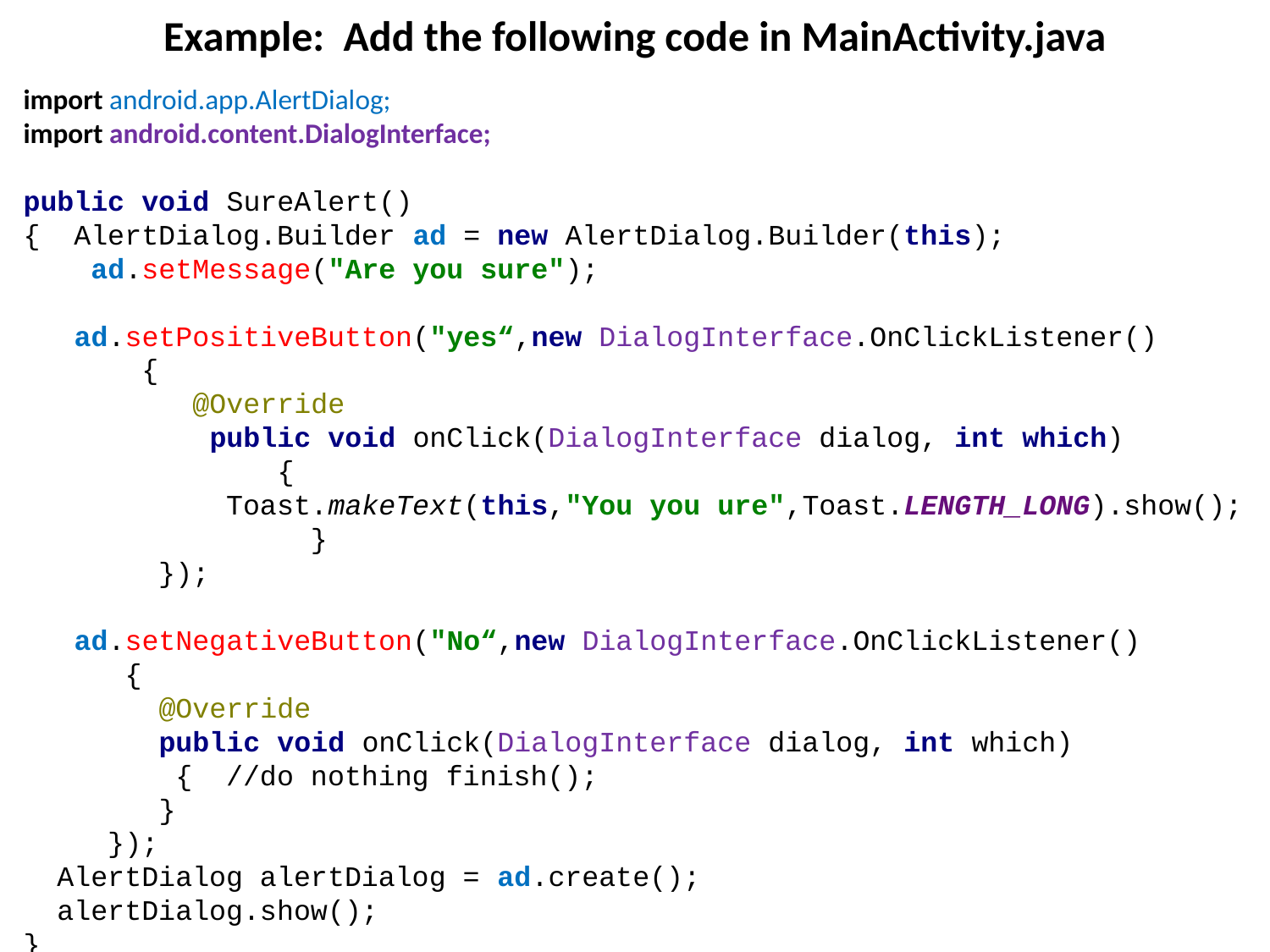

# Example:  Add the following code in MainActivity.java
import android.app.AlertDialog;
import android.content.DialogInterface;

public void SureAlert()
{  AlertDialog.Builder ad = new AlertDialog.Builder(this);
    ad.setMessage("Are you sure");

   ad.setPositiveButton("yes“,new DialogInterface.OnClickListener()
       {
          @Override
           public void onClick(DialogInterface dialog, int which)
               {
            Toast.makeText(this,"You you ure",Toast.LENGTH_LONG).show();
                 }
        });
   ad.setNegativeButton("No“,new DialogInterface.OnClickListener()
      {
        @Override
        public void onClick(DialogInterface dialog, int which)
         {  //do nothing finish();
        }
     });
  AlertDialog alertDialog = ad.create();
  alertDialog.show();
}